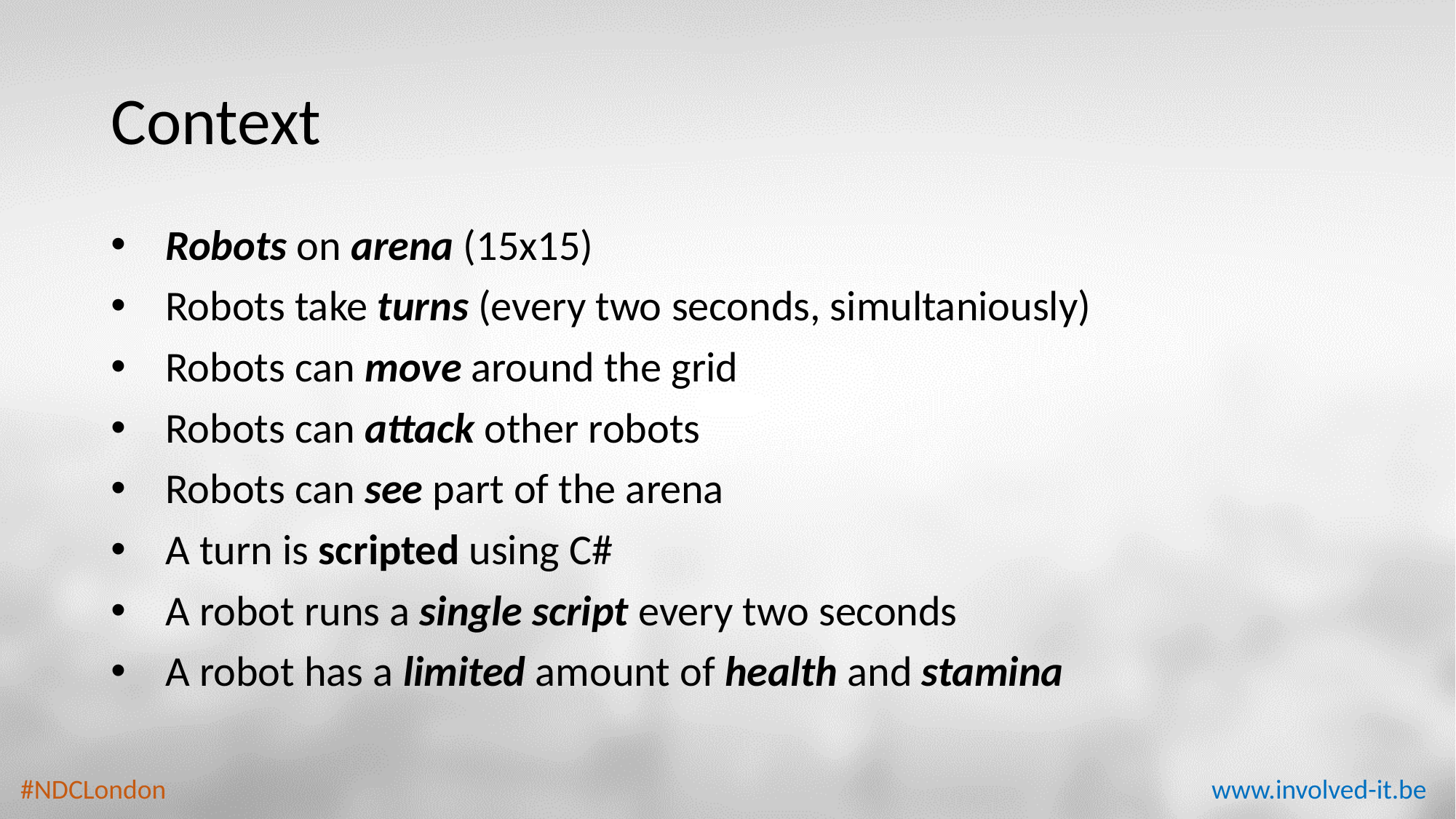

# Context
Robots on arena (15x15)
Robots take turns (every two seconds, simultaniously)
Robots can move around the grid
Robots can attack other robots
Robots can see part of the arena
A turn is scripted using C#
A robot runs a single script every two seconds
A robot has a limited amount of health and stamina